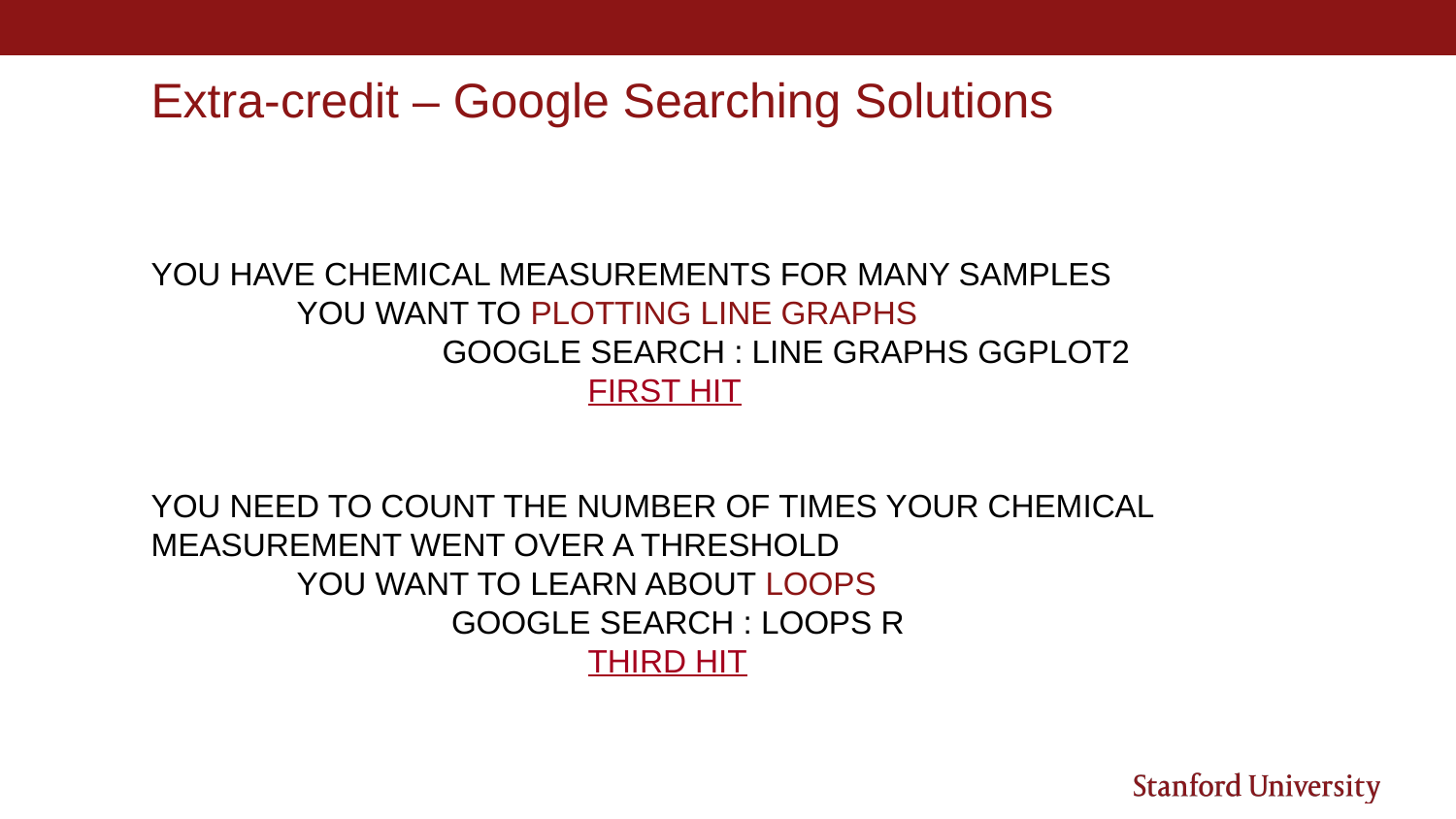

# Extra-credit – Google Searching Solutions

You have chemical measurements for many samples
	you want to plotting line graphs
		Google Search : line graphs ggplot2
			First Hit

You need to count the number of times your chemical measurement went over a threshold
	You want to learn about Loops
		 Google Search : Loops R
			third Hit